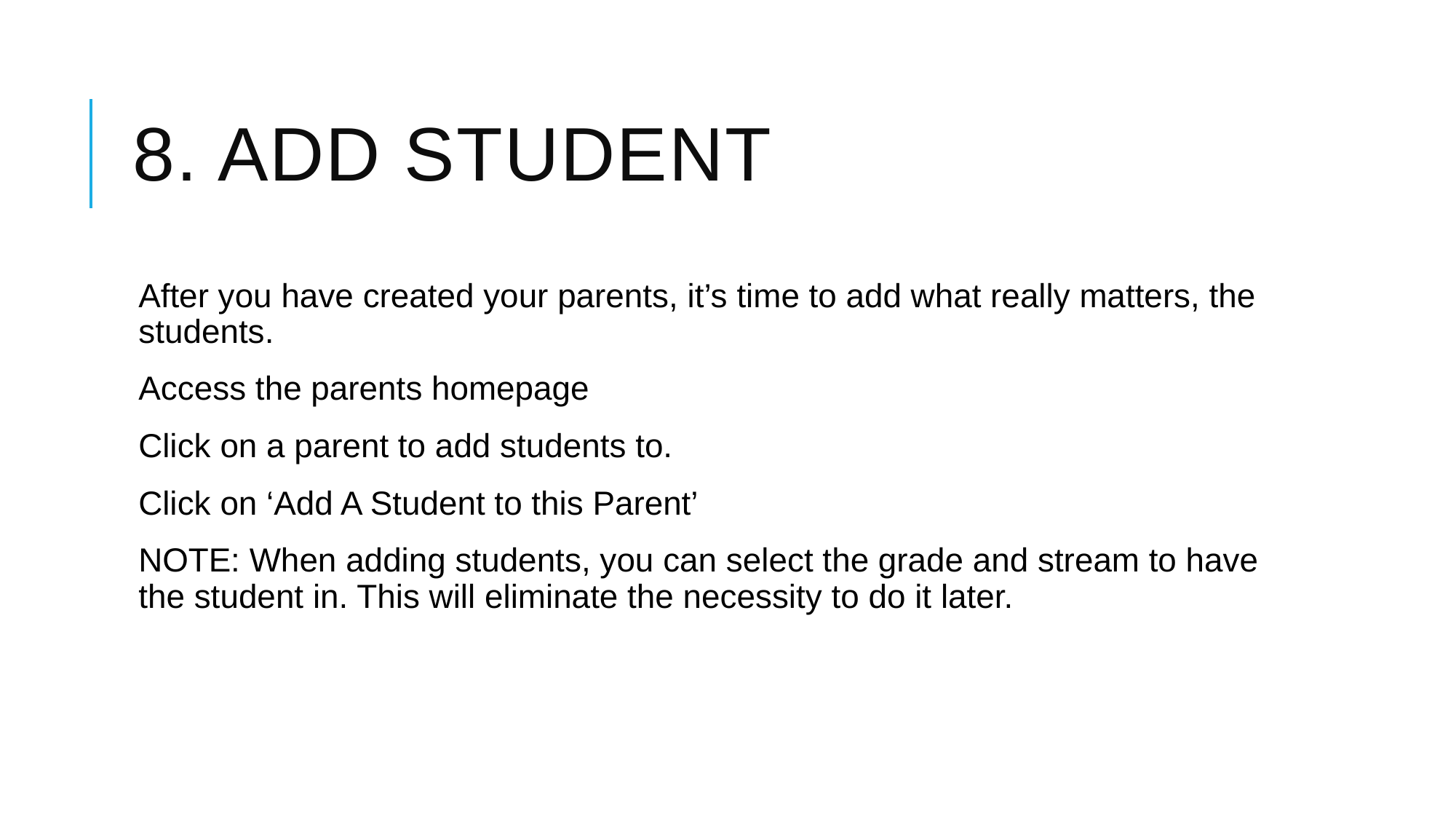

# 8. Add student
After you have created your parents, it’s time to add what really matters, the students.
Access the parents homepage
Click on a parent to add students to.
Click on ‘Add A Student to this Parent’
NOTE: When adding students, you can select the grade and stream to have the student in. This will eliminate the necessity to do it later.